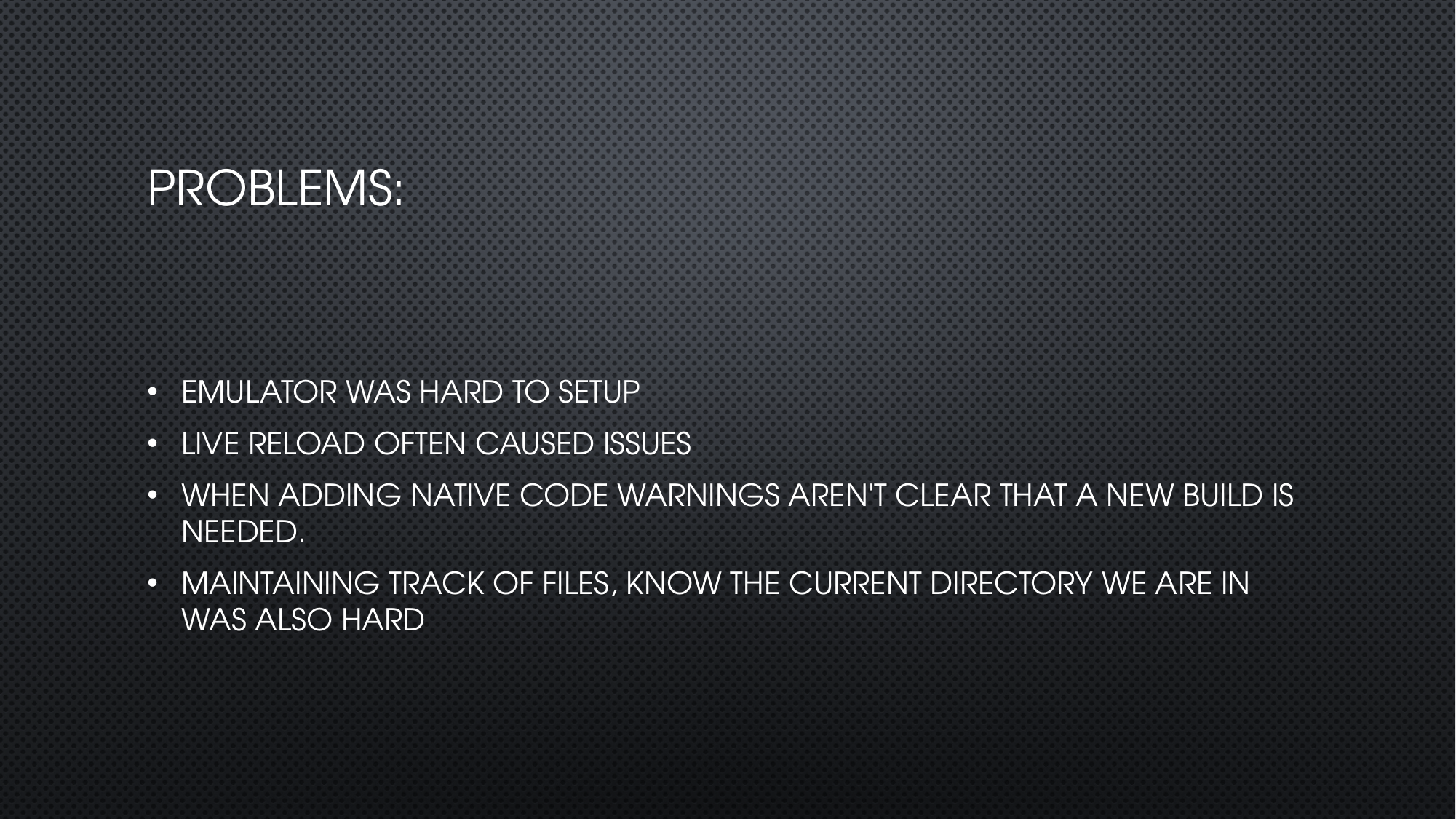

# Problems:
Emulator was hard to setup
Live reload often caused issues
When adding native code warnings aren't clear that a new build is needed.
Maintaining track of files, know the current directory we are in was also hard